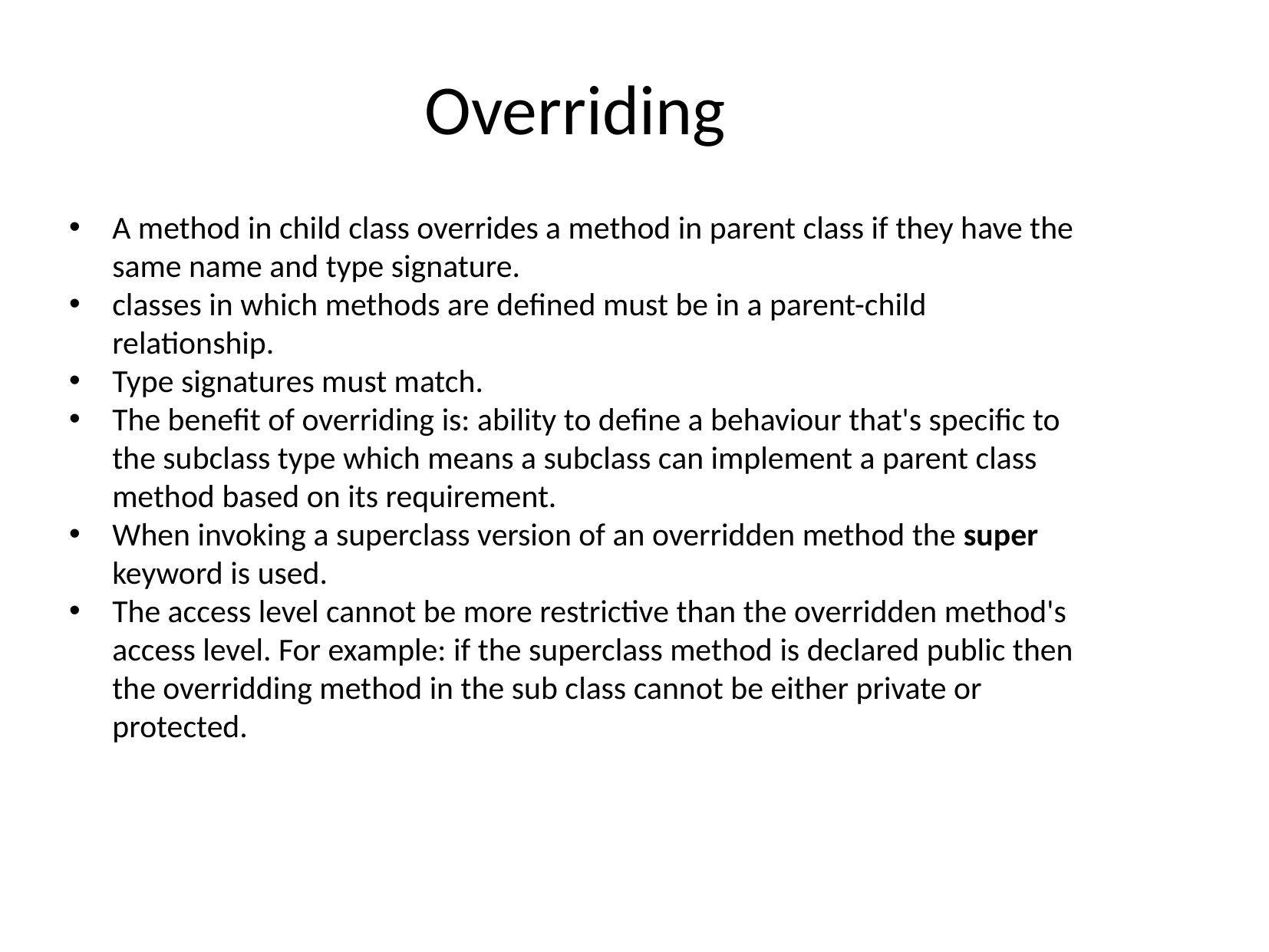

Overriding
A method in child class overrides a method in parent class if they have the same name and type signature.
classes in which methods are defined must be in a parent-child relationship.
Type signatures must match.
The benefit of overriding is: ability to define a behaviour that's specific to the subclass type which means a subclass can implement a parent class method based on its requirement.
When invoking a superclass version of an overridden method the super keyword is used.
The access level cannot be more restrictive than the overridden method's access level. For example: if the superclass method is declared public then the overridding method in the sub class cannot be either private or protected.